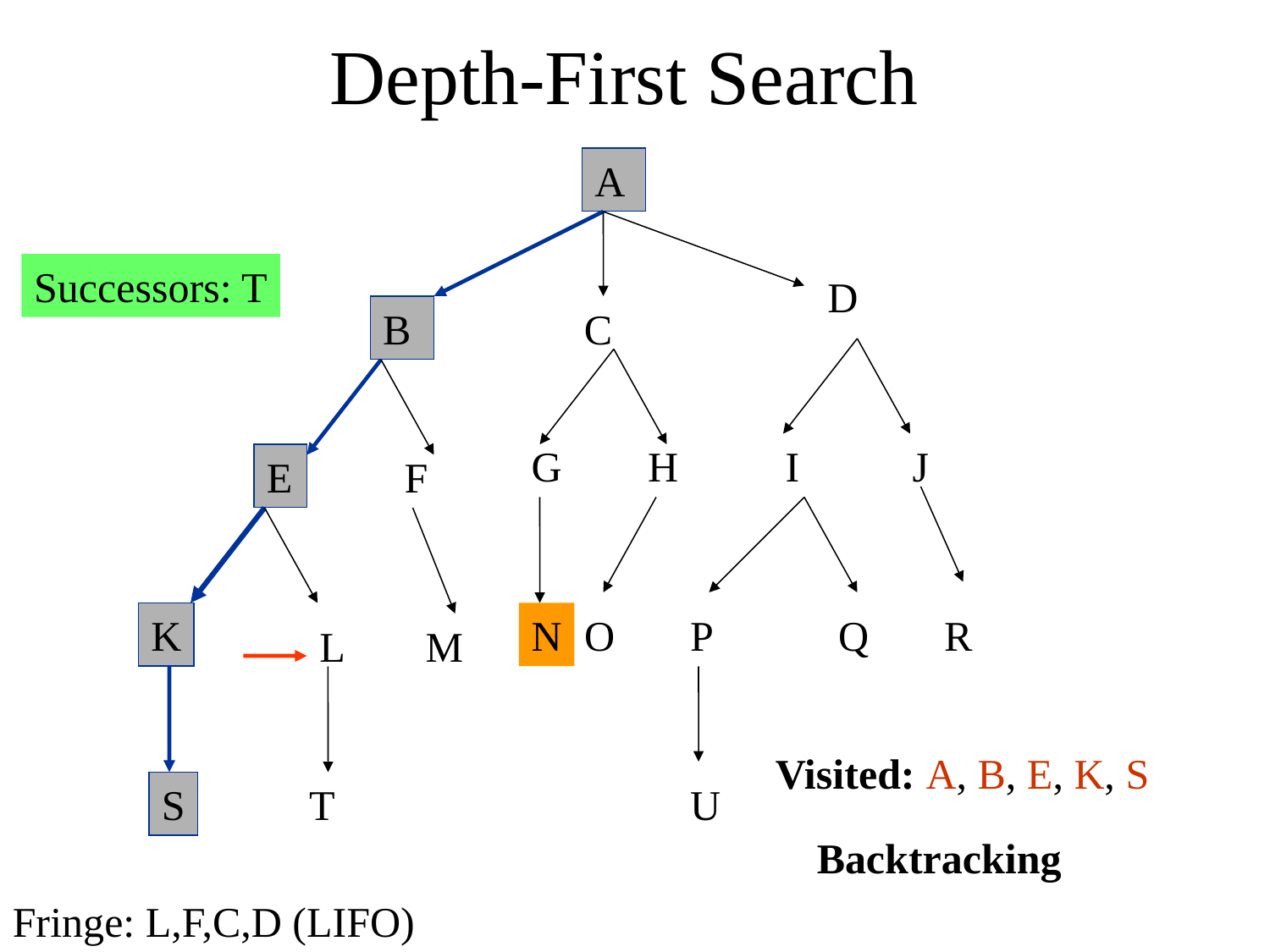

Depth-First Search
A

Successors: T
D
B
C

G
H
I
J
E
F

K
N
O
P
Q
R
L
M

Visited: A, B, E, K, S
S
T
U
Backtracking
Fringe: L,F,C,D (LIFO)